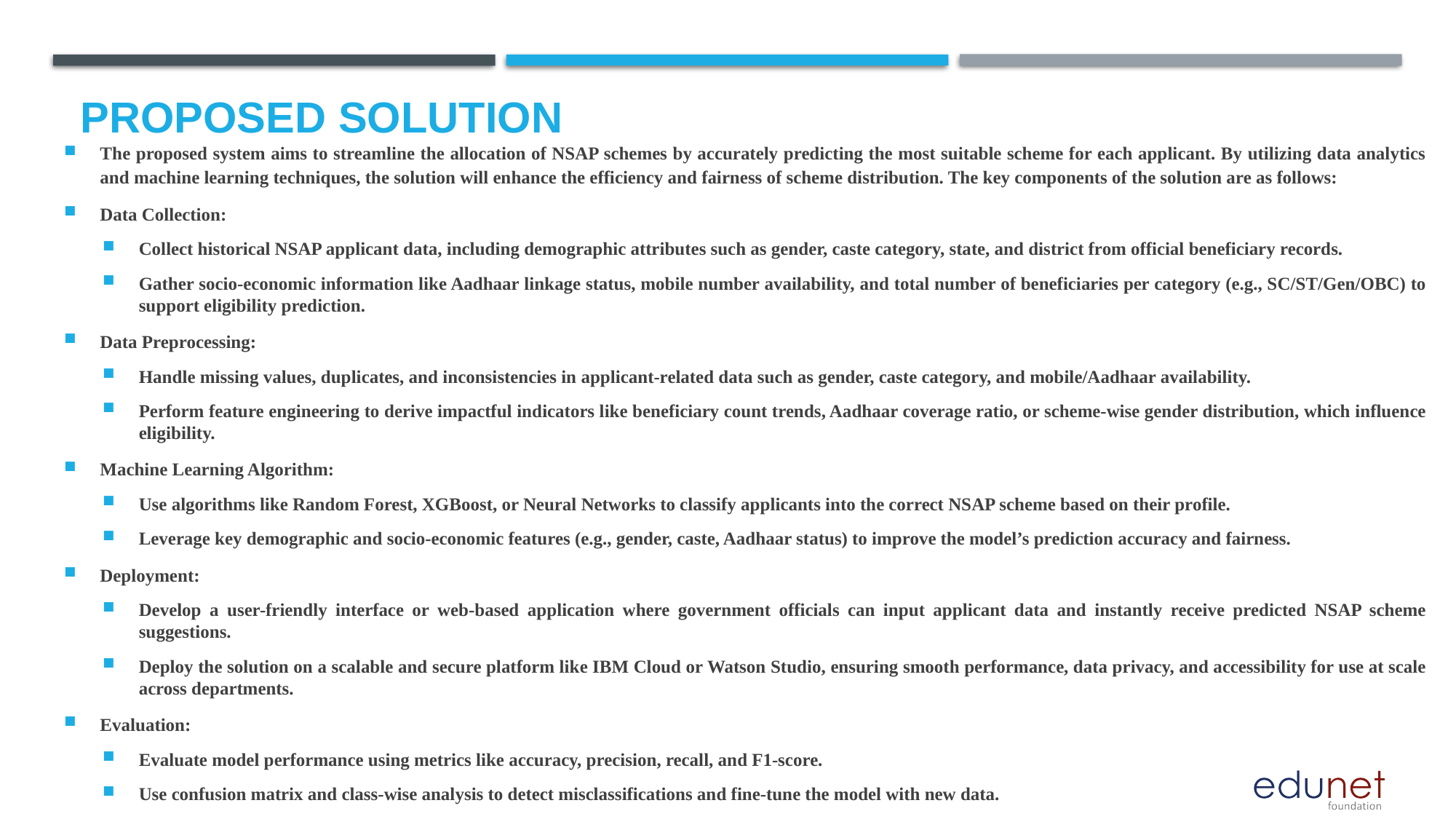

# Proposed Solution

The proposed system aims to streamline the allocation of NSAP schemes by accurately predicting the most suitable scheme for each applicant. By utilizing data analytics and machine learning techniques, the solution will enhance the efficiency and fairness of scheme distribution. The key components of the solution are as follows:
Data Collection:
Collect historical NSAP applicant data, including demographic attributes such as gender, caste category, state, and district from official beneficiary records.
Gather socio-economic information like Aadhaar linkage status, mobile number availability, and total number of beneficiaries per category (e.g., SC/ST/Gen/OBC) to support eligibility prediction.
Data Preprocessing:
Handle missing values, duplicates, and inconsistencies in applicant-related data such as gender, caste category, and mobile/Aadhaar availability.
Perform feature engineering to derive impactful indicators like beneficiary count trends, Aadhaar coverage ratio, or scheme-wise gender distribution, which influence eligibility.
Machine Learning Algorithm:
Use algorithms like Random Forest, XGBoost, or Neural Networks to classify applicants into the correct NSAP scheme based on their profile.
Leverage key demographic and socio-economic features (e.g., gender, caste, Aadhaar status) to improve the model’s prediction accuracy and fairness.
Deployment:
Develop a user-friendly interface or web-based application where government officials can input applicant data and instantly receive predicted NSAP scheme suggestions.
Deploy the solution on a scalable and secure platform like IBM Cloud or Watson Studio, ensuring smooth performance, data privacy, and accessibility for use at scale across departments.
Evaluation:
Evaluate model performance using metrics like accuracy, precision, recall, and F1-score.
Use confusion matrix and class-wise analysis to detect misclassifications and fine-tune the model with new data.